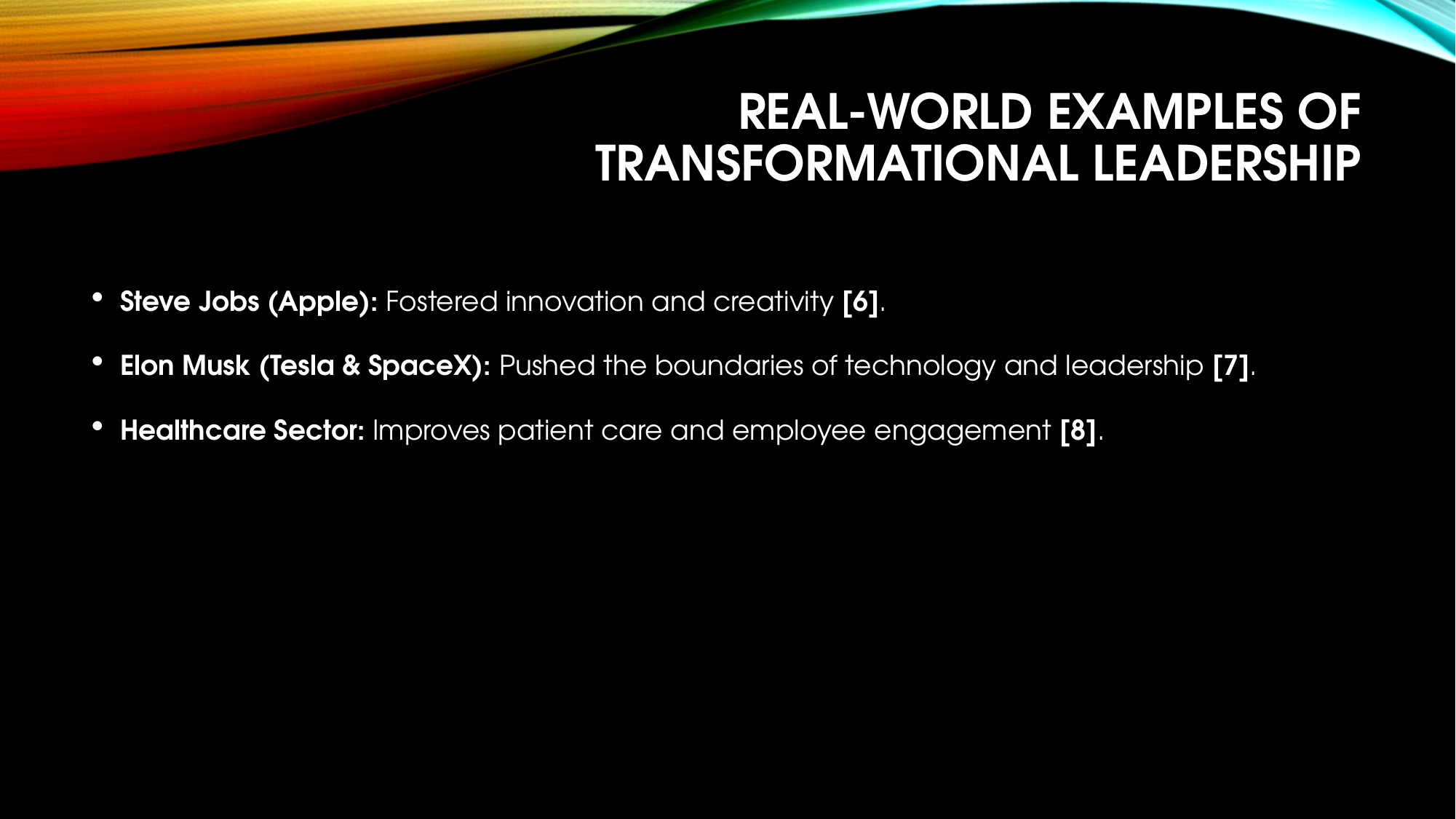

# Real-World Examples of Transformational Leadership
Steve Jobs (Apple): Fostered innovation and creativity [6].
Elon Musk (Tesla & SpaceX): Pushed the boundaries of technology and leadership [7].
Healthcare Sector: Improves patient care and employee engagement [8].